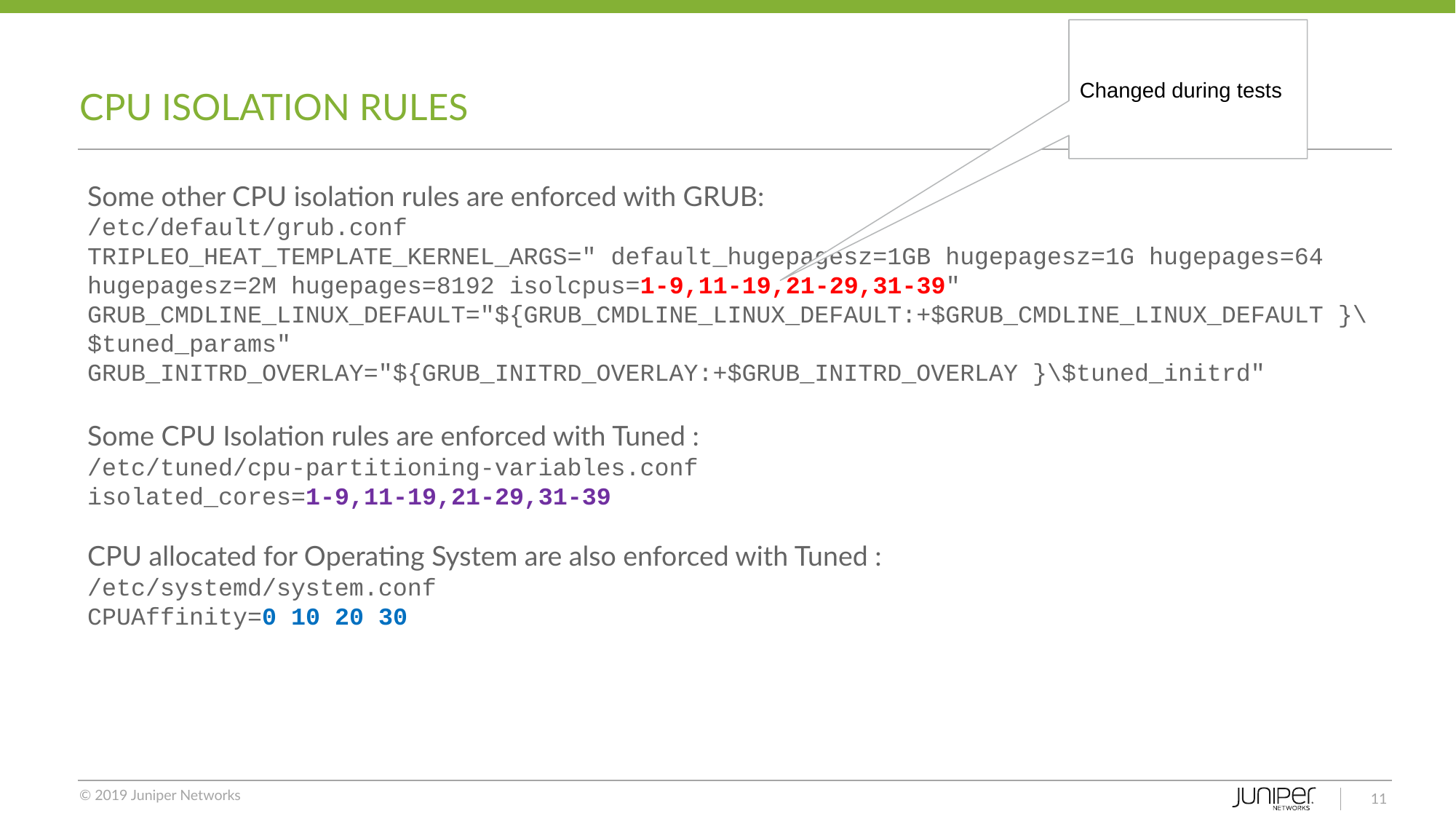

Changed during tests
# CPU ISOLATION RULES
Some other CPU isolation rules are enforced with GRUB:
/etc/default/grub.conf
TRIPLEO_HEAT_TEMPLATE_KERNEL_ARGS=" default_hugepagesz=1GB hugepagesz=1G hugepages=64 hugepagesz=2M hugepages=8192 isolcpus=1-9,11-19,21-29,31-39"
GRUB_CMDLINE_LINUX_DEFAULT="${GRUB_CMDLINE_LINUX_DEFAULT:+$GRUB_CMDLINE_LINUX_DEFAULT }\$tuned_params"                                                              GRUB_INITRD_OVERLAY="${GRUB_INITRD_OVERLAY:+$GRUB_INITRD_OVERLAY }\$tuned_initrd"

Some CPU Isolation rules are enforced with Tuned :
/etc/tuned/cpu-partitioning-variables.conf
isolated_cores=1-9,11-19,21-29,31-39

CPU allocated for Operating System are also enforced with Tuned :
/etc/systemd/system.conf
CPUAffinity=0 10 20 30
11
…